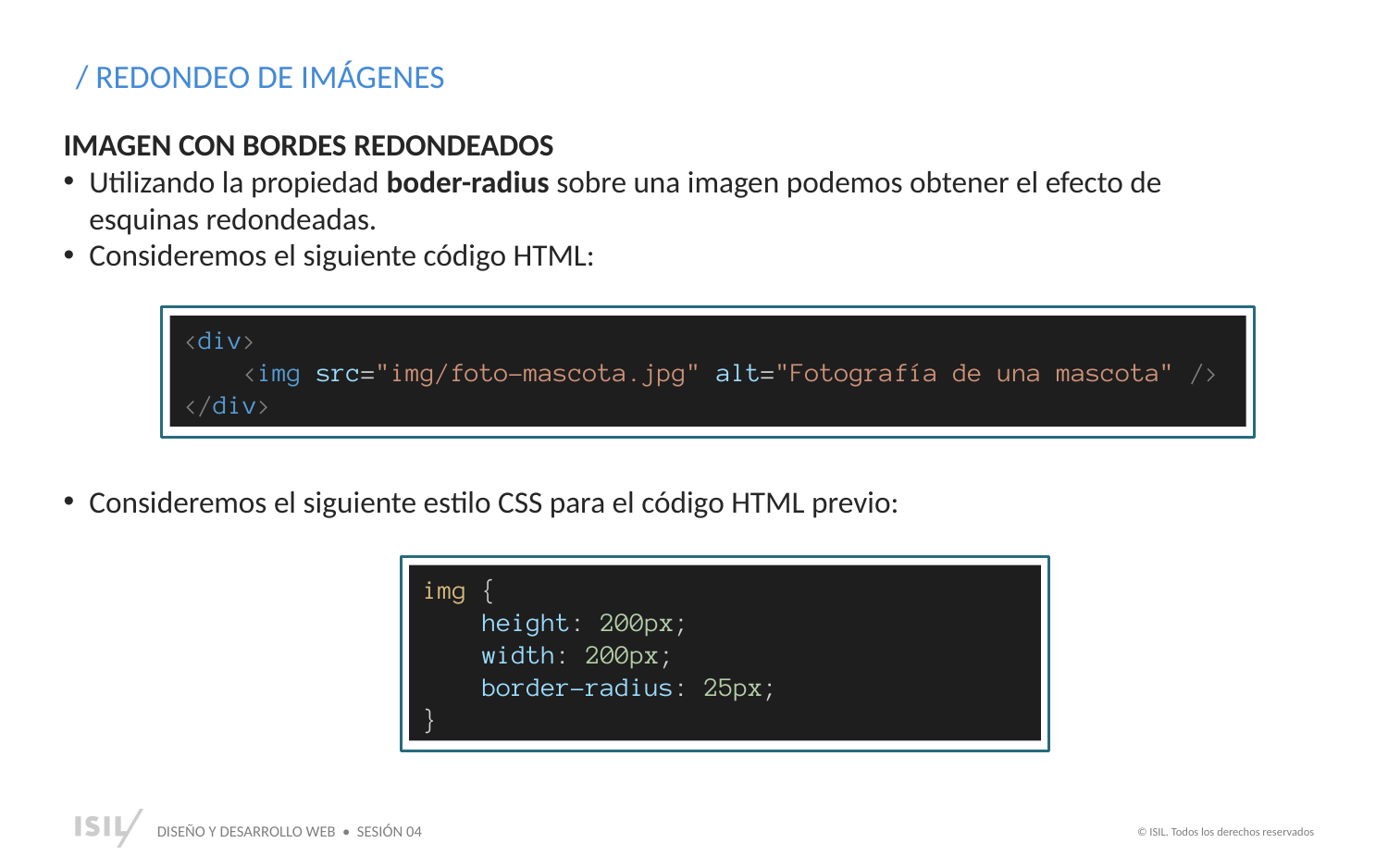

/ REDONDEO DE IMÁGENES
IMAGEN CON BORDES REDONDEADOS
Utilizando la propiedad boder-radius sobre una imagen podemos obtener el efecto de esquinas redondeadas.
Consideremos el siguiente código HTML:

<div>
    <img src="img/foto-mascota.jpg" alt="Fotografía de una mascota" />
</div>
Consideremos el siguiente estilo CSS para el código HTML previo:

img {
    height: 200px;
    width: 200px;
    border-radius: 25px;
}